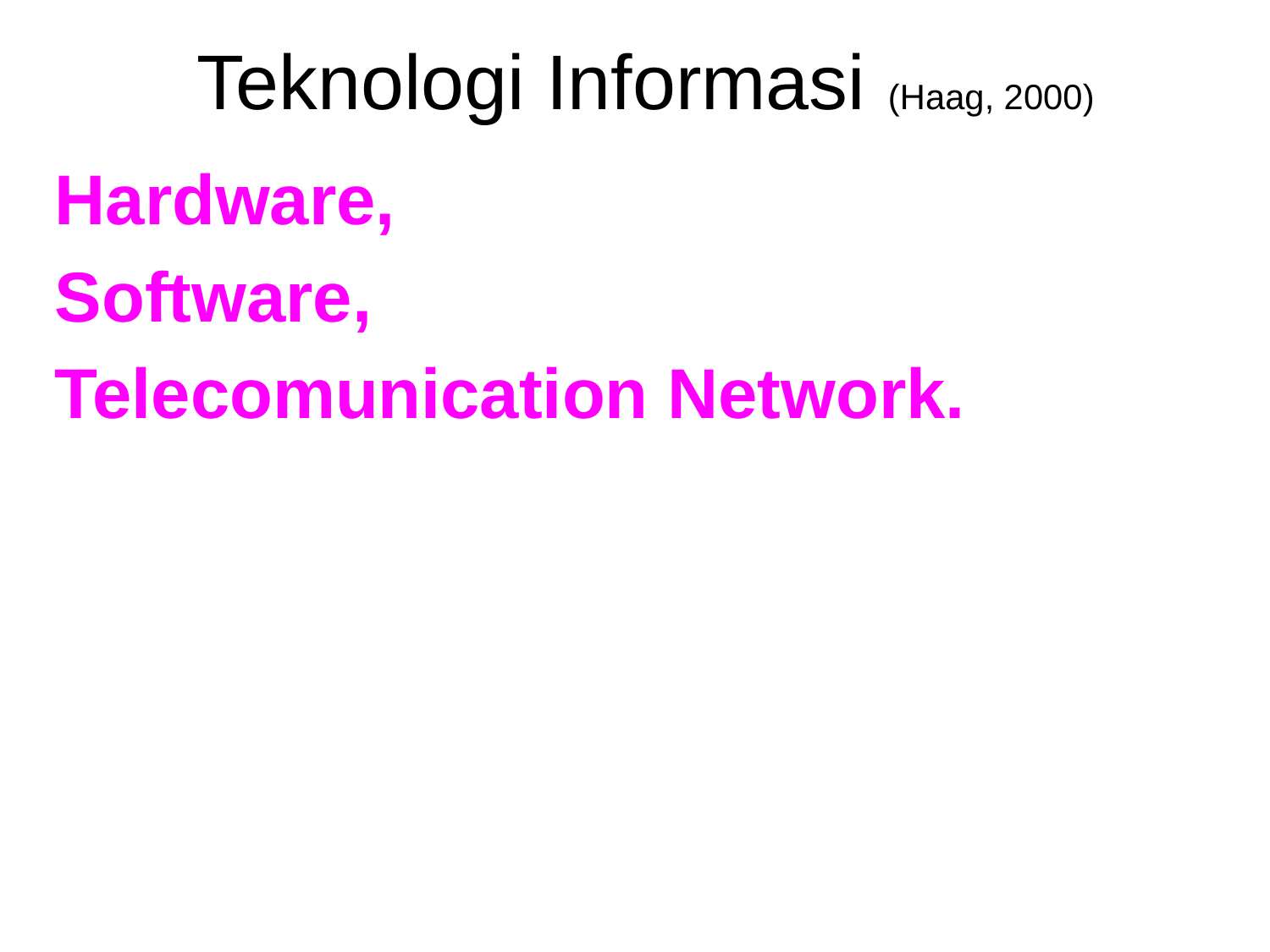

Teknologi Informasi (Haag, 2000)
Hardware,
Software,
Telecomunication Network.